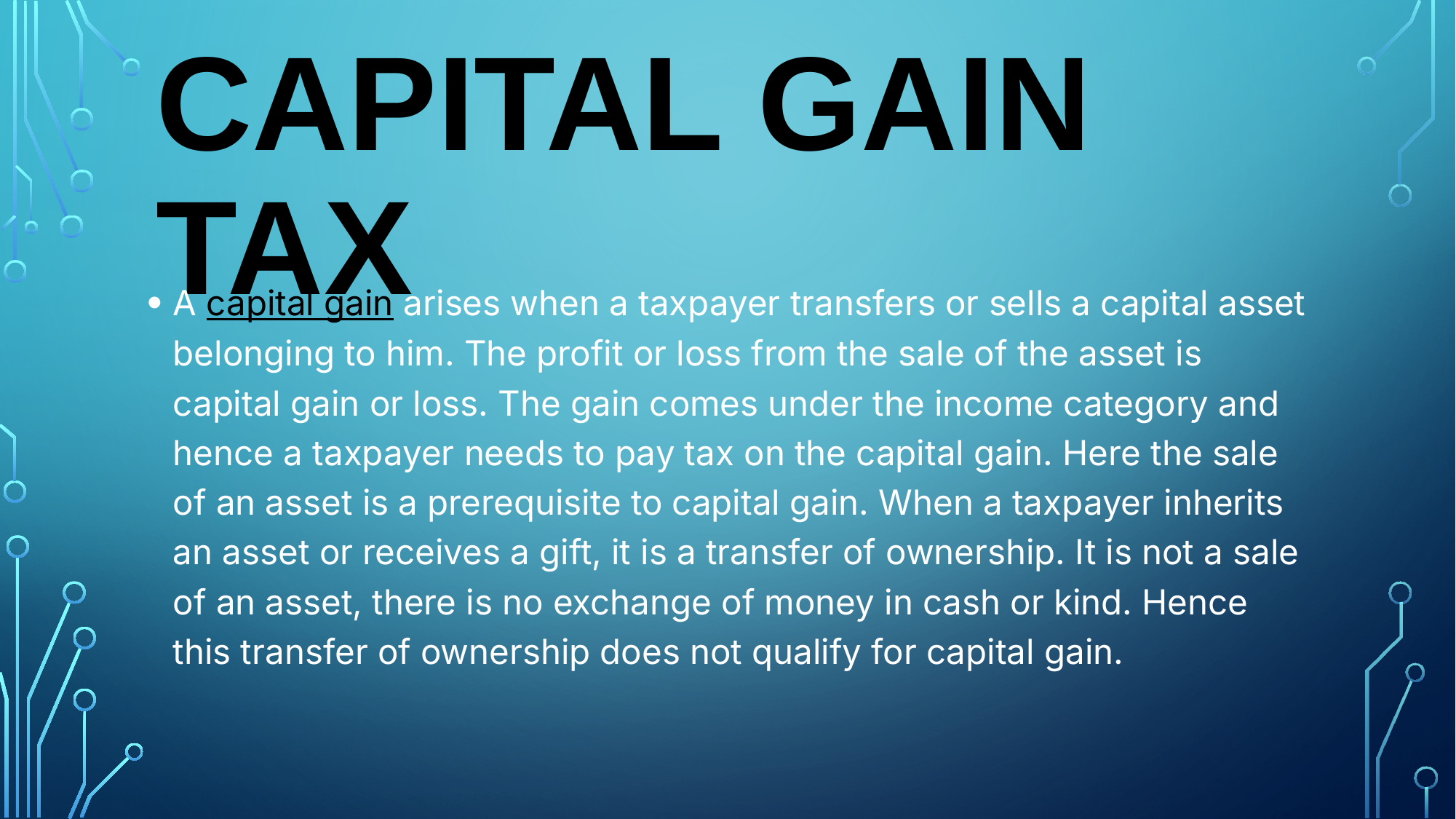

# Capital Gain Tax
A capital gain arises when a taxpayer transfers or sells a capital asset belonging to him. The profit or loss from the sale of the asset is capital gain or loss. The gain comes under the income category and hence a taxpayer needs to pay tax on the capital gain. Here the sale of an asset is a prerequisite to capital gain. When a taxpayer inherits an asset or receives a gift, it is a transfer of ownership. It is not a sale of an asset, there is no exchange of money in cash or kind. Hence this transfer of ownership does not qualify for capital gain.